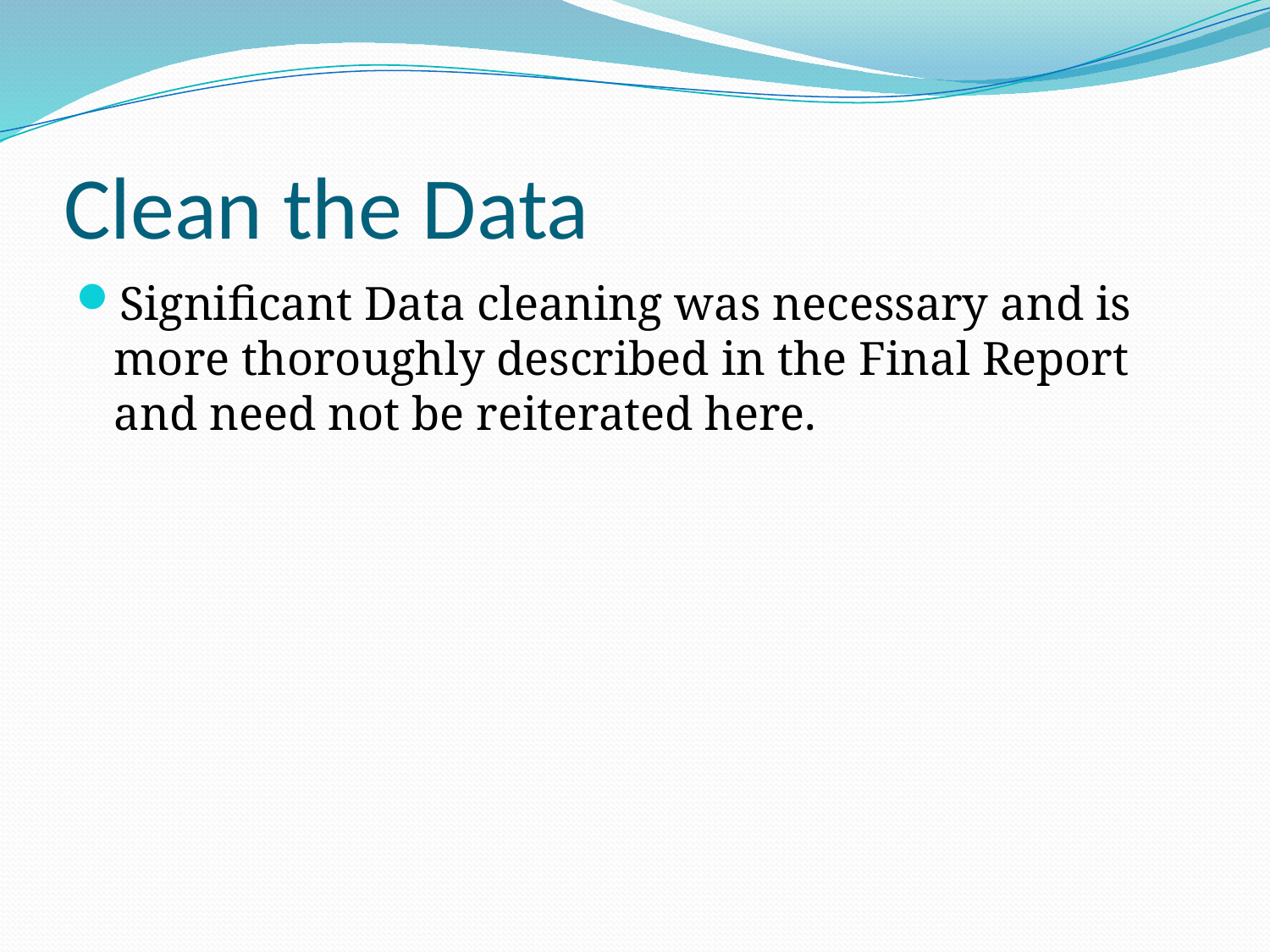

# Clean the Data
Significant Data cleaning was necessary and is more thoroughly described in the Final Report and need not be reiterated here.